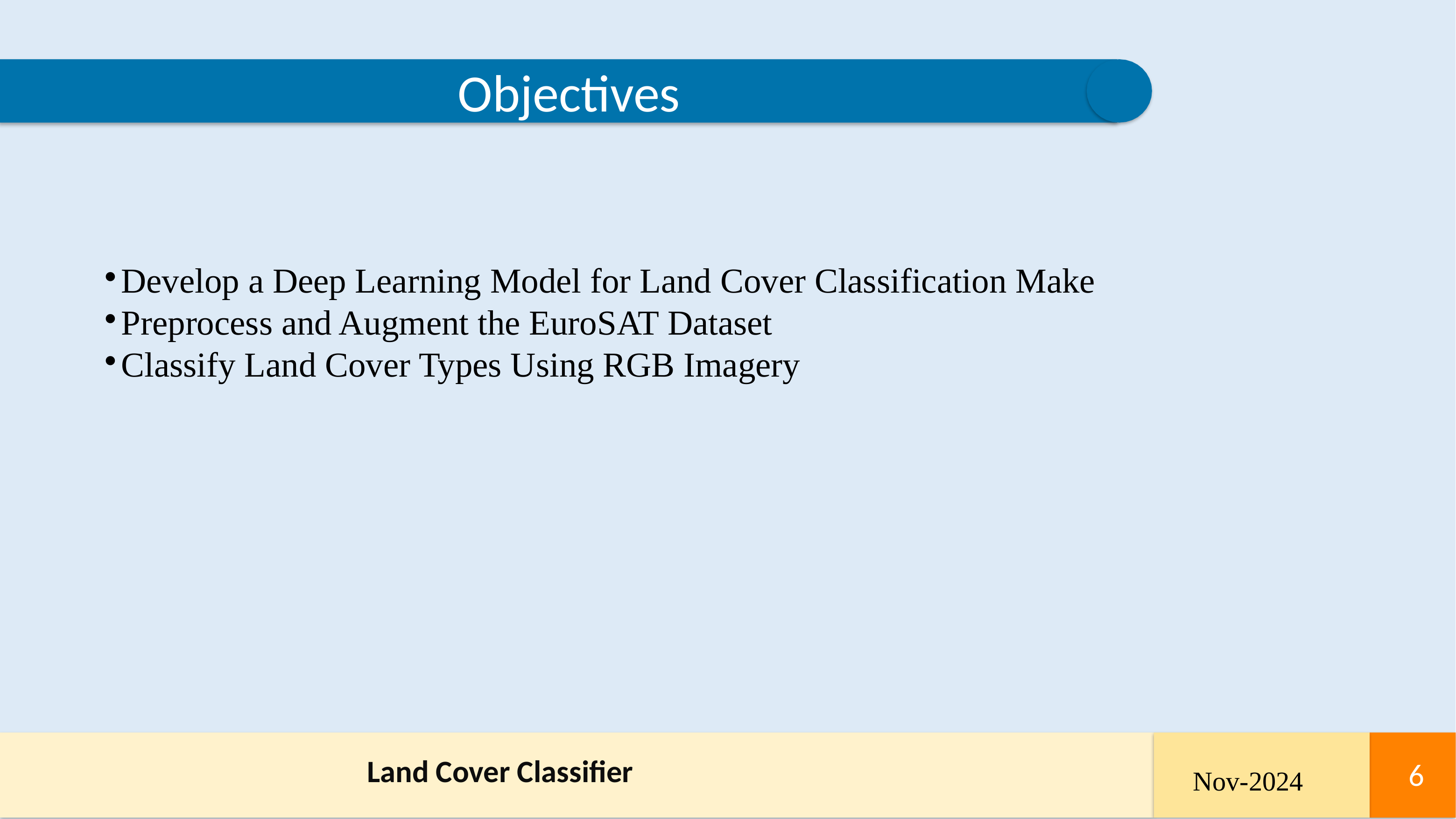

Objectives

Develop a Deep Learning Model for Land Cover Classification Make
Preprocess and Augment the EuroSAT Dataset
Classify Land Cover Types Using RGB Imagery

Land Cover Classifier

6
6
Nov-2024